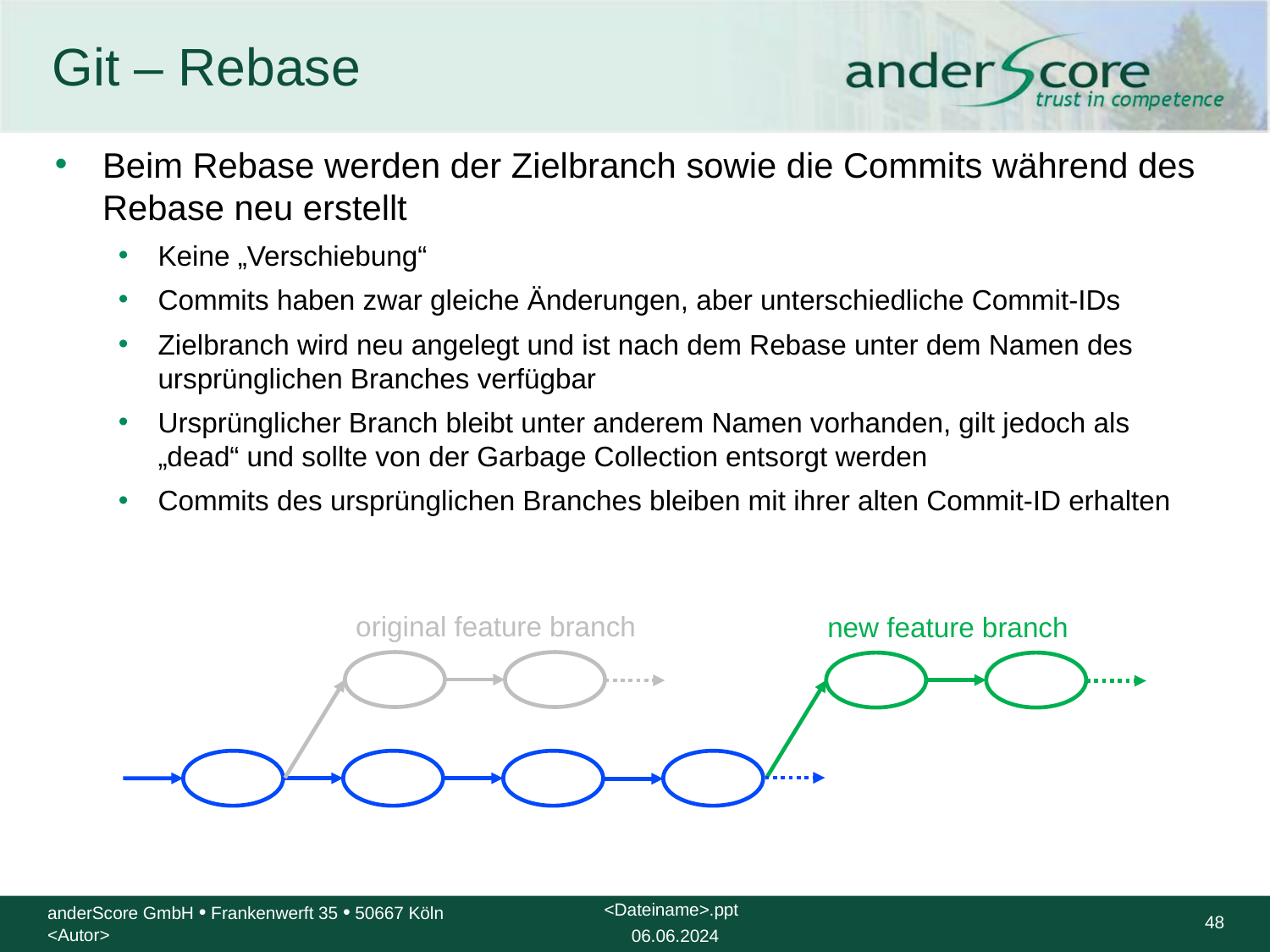

# Git – Rebase
Beim Rebase werden der Zielbranch sowie die Commits während des Rebase neu erstellt
Keine „Verschiebung“
Commits haben zwar gleiche Änderungen, aber unterschiedliche Commit-IDs
Zielbranch wird neu angelegt und ist nach dem Rebase unter dem Namen des ursprünglichen Branches verfügbar
Ursprünglicher Branch bleibt unter anderem Namen vorhanden, gilt jedoch als „dead“ und sollte von der Garbage Collection entsorgt werden
Commits des ursprünglichen Branches bleiben mit ihrer alten Commit-ID erhalten
original feature branch
new feature branch